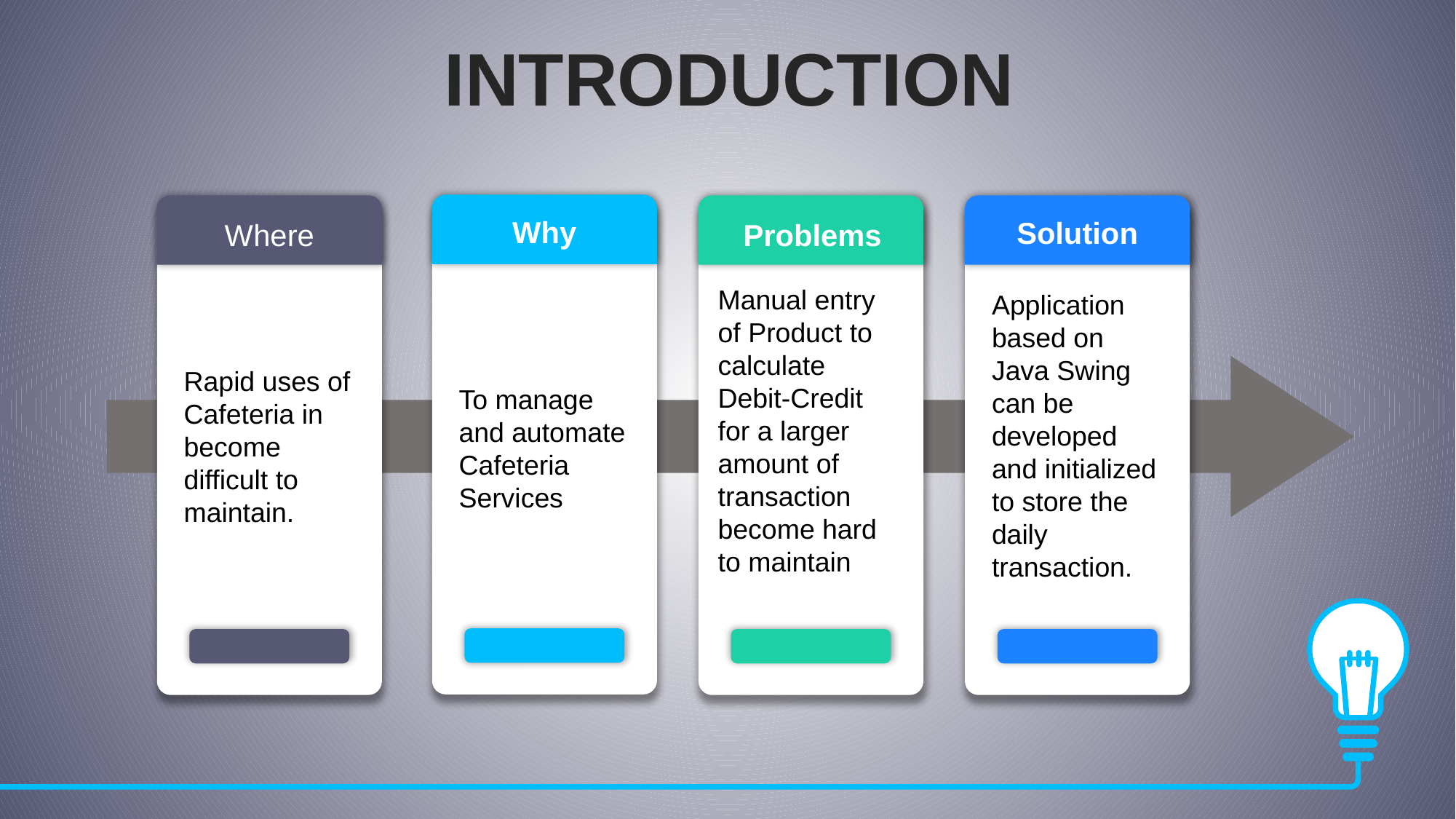

INTRODUCTION

Why
Solution
Where
Problems
Manual entry of Product to calculate Debit-Credit for a larger amount of transaction become hard to maintain

Application based on Java Swing can be developed and initialized to store the daily transaction.

Rapid uses of Cafeteria in become difficult to maintain.
To manage and automate Cafeteria Services